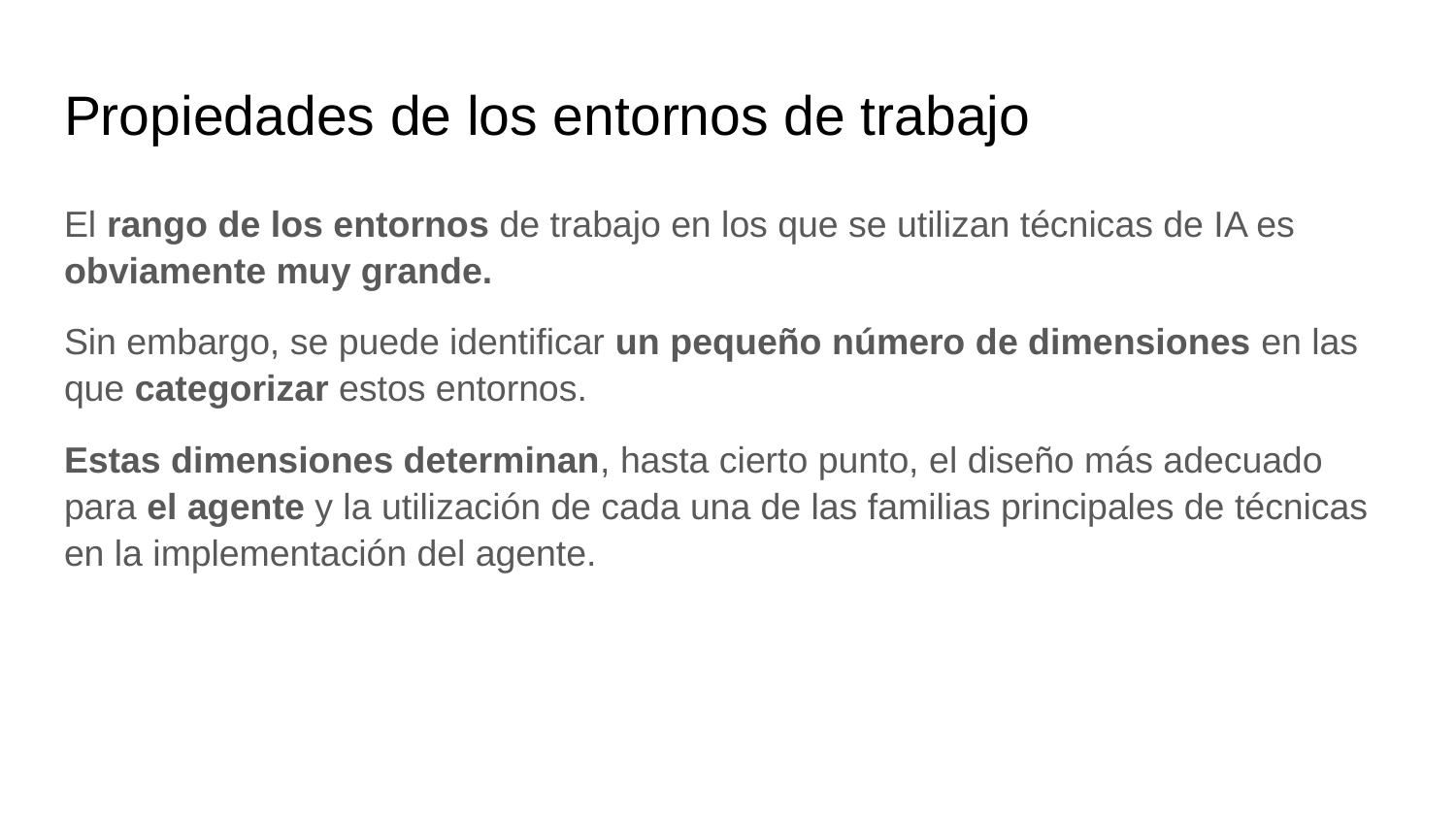

# Propiedades de los entornos de trabajo
El rango de los entornos de trabajo en los que se utilizan técnicas de IA es obviamente muy grande.
Sin embargo, se puede identificar un pequeño número de dimensiones en las que categorizar estos entornos.
Estas dimensiones determinan, hasta cierto punto, el diseño más adecuado para el agente y la utilización de cada una de las familias principales de técnicas en la implementación del agente.